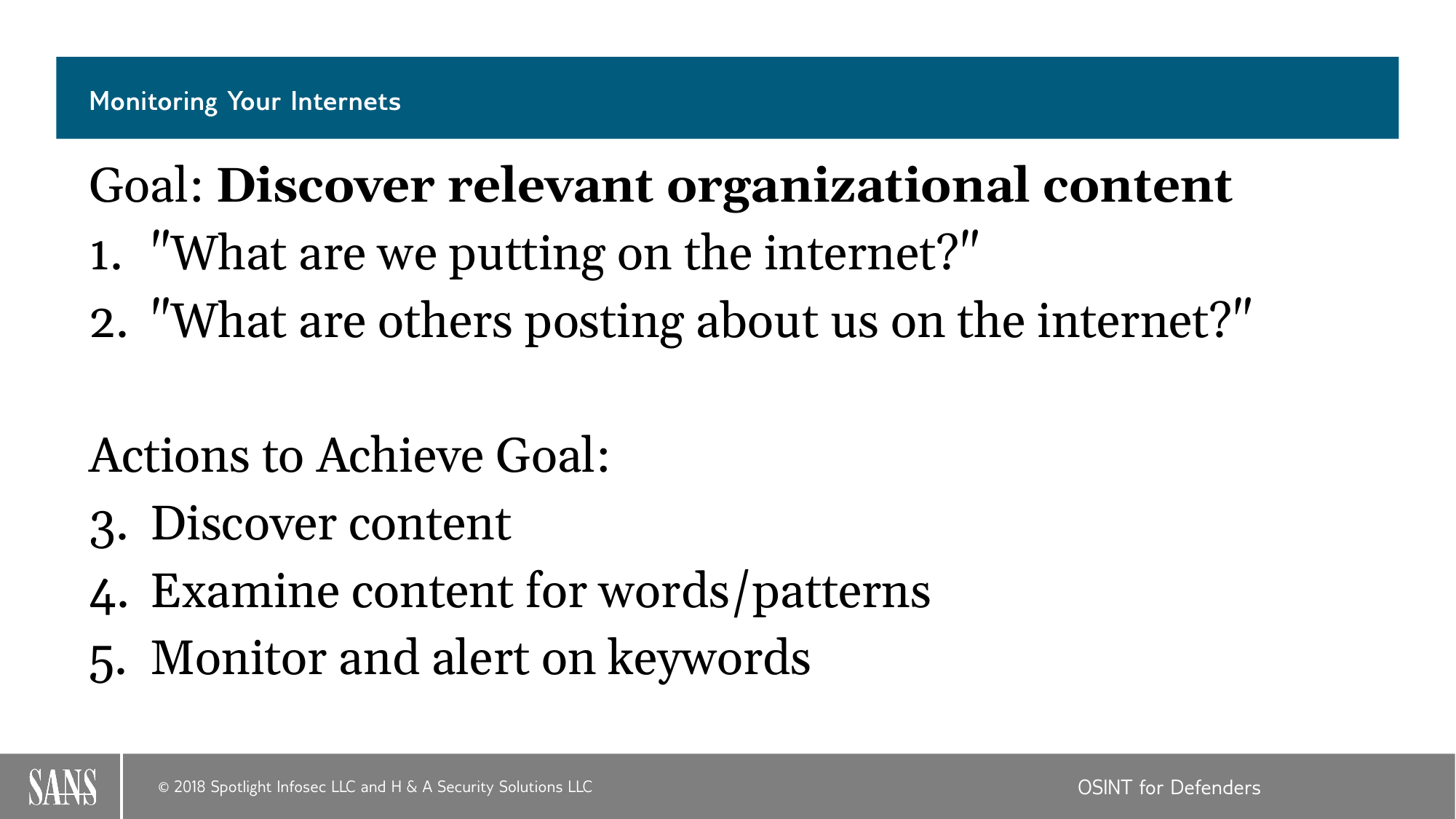

# Monitoring Your Internets
Goal: Discover relevant organizational content
"What are we putting on the internet?"
"What are others posting about us on the internet?"

Actions to Achieve Goal:
Discover content
Examine content for words/patterns
Monitor and alert on keywords